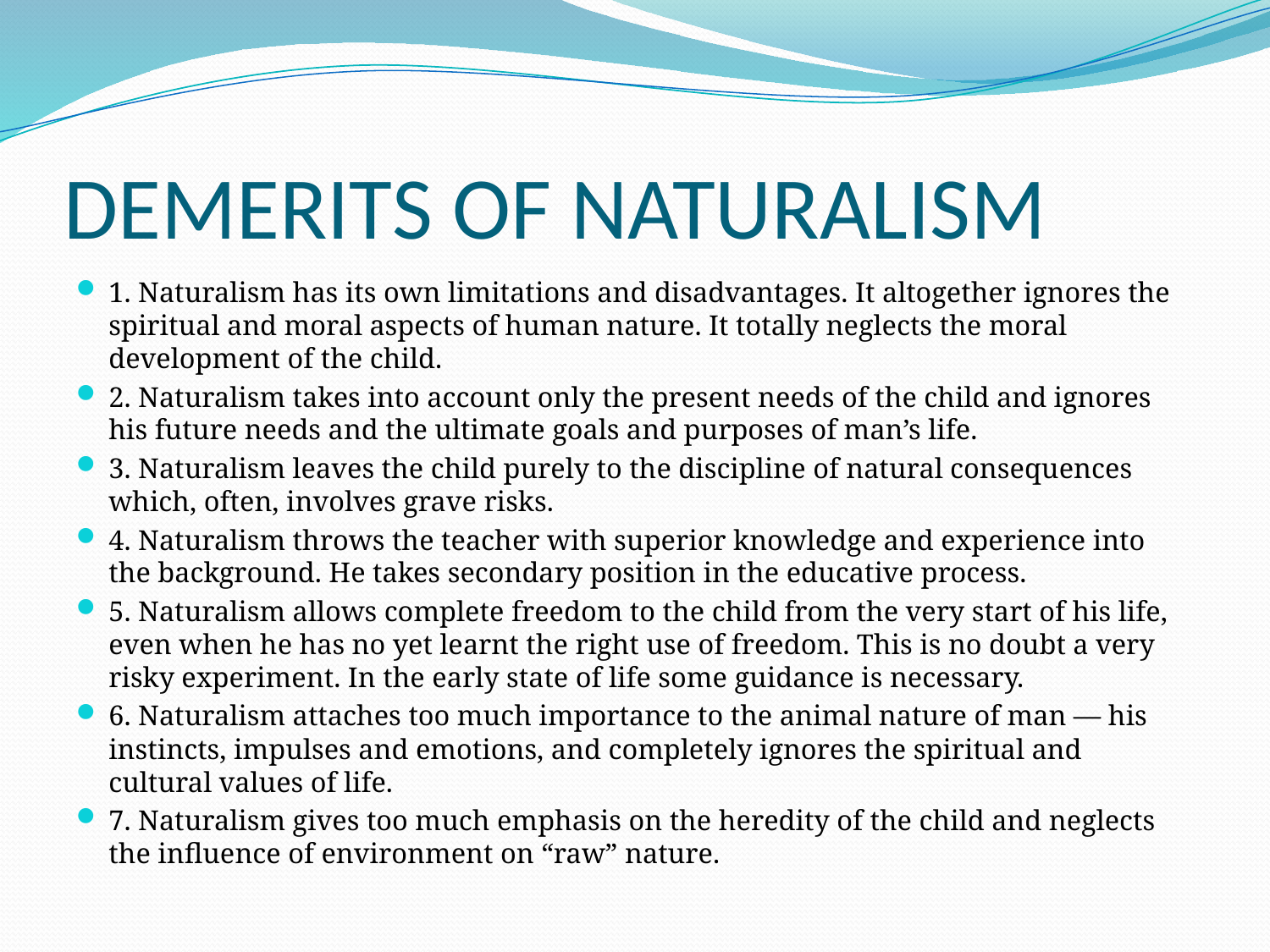

# DEMERITS OF NATURALISM
1. Naturalism has its own limitations and disadvantages. It altogether ignores the spiritual and moral aspects of human nature. It totally neglects the moral development of the child.
2. Naturalism takes into account only the present needs of the child and ignores his future needs and the ultimate goals and purposes of man’s life.
3. Naturalism leaves the child purely to the discipline of natural consequences which, often, involves grave risks.
4. Naturalism throws the teacher with superior knowledge and experience into the background. He takes secondary position in the educative process.
5. Naturalism allows complete freedom to the child from the very start of his life, even when he has no yet learnt the right use of freedom. This is no doubt a very risky experiment. In the early state of life some guidance is necessary.
6. Naturalism attaches too much importance to the animal nature of man — his instincts, impulses and emotions, and completely ignores the spiritual and cultural values of life.
7. Naturalism gives too much emphasis on the heredity of the child and neglects the influence of environment on “raw” nature.